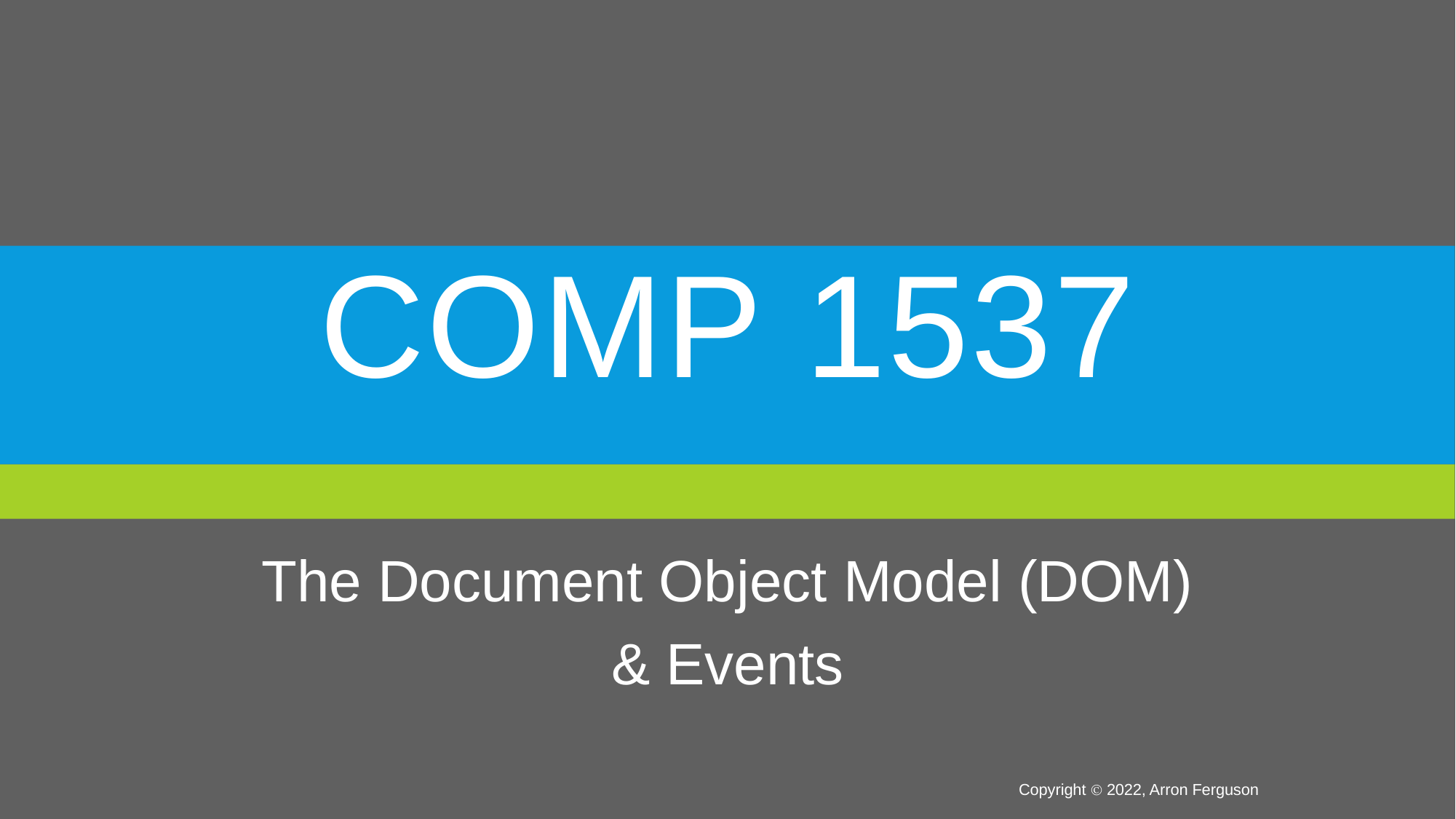

# COMP 1537
The Document Object Model (DOM)
& Events
Copyright Ⓒ 2022, Arron Ferguson